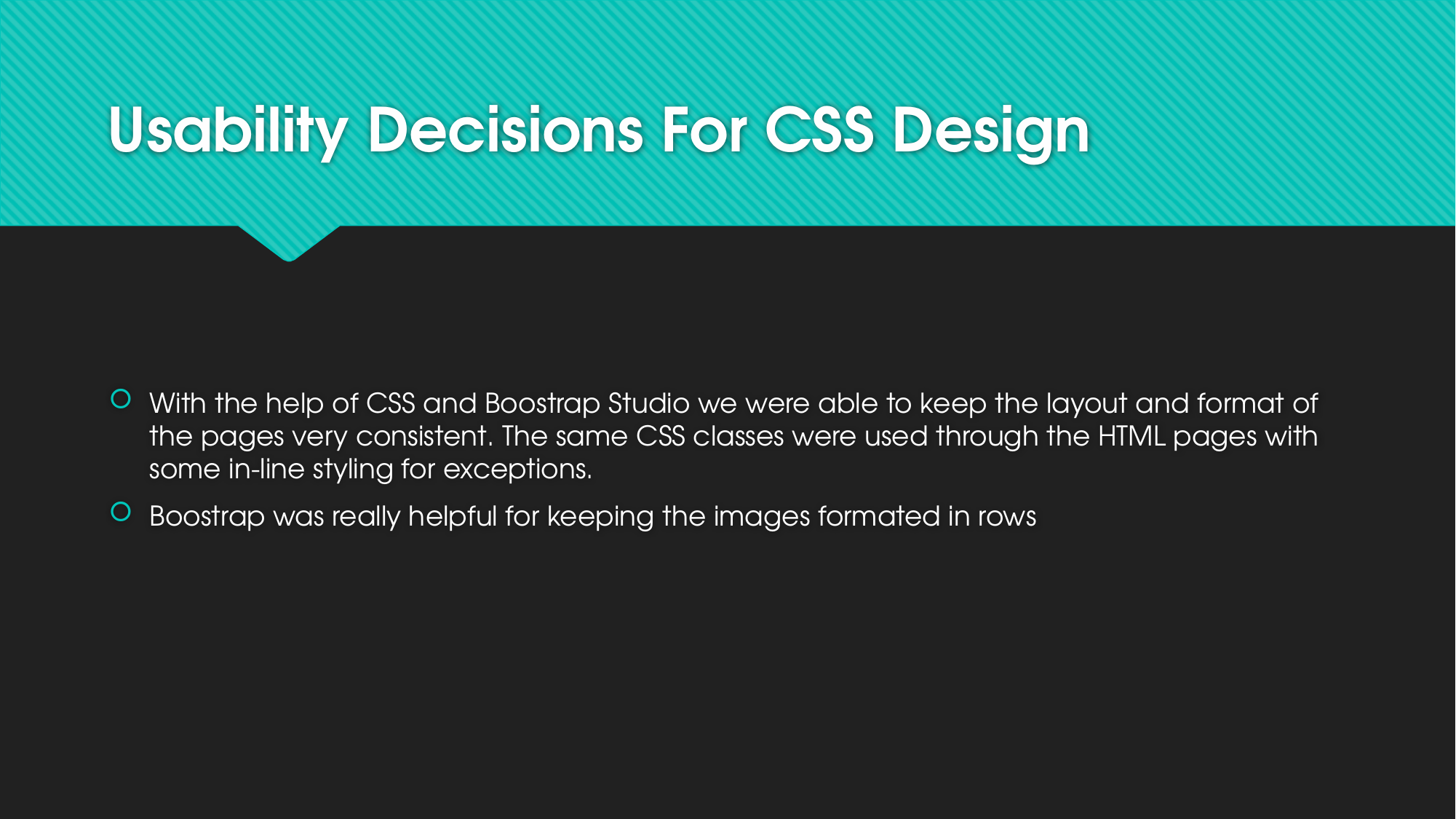

# Usability Decisions For CSS Design
With the help of CSS and Boostrap Studio we were able to keep the layout and format of the pages very consistent. The same CSS classes were used through the HTML pages with some in-line styling for exceptions.
Boostrap was really helpful for keeping the images formated in rows